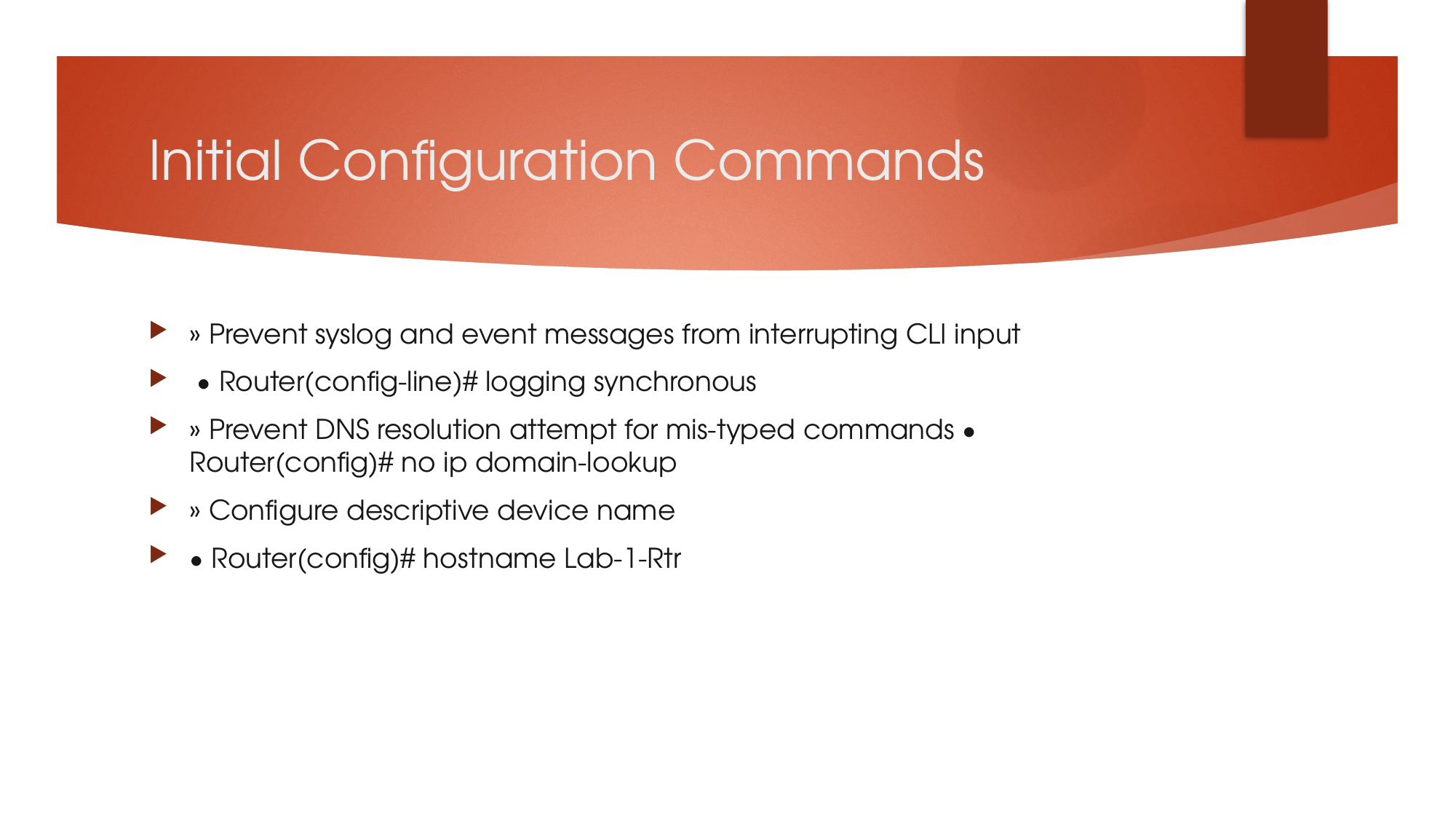

# Initial Configuration Commands
» Prevent syslog and event messages from interrupting CLI input
 • Router(config-line)# logging synchronous
» Prevent DNS resolution attempt for mis-typed commands • Router(config)# no ip domain-lookup
» Configure descriptive device name
• Router(config)# hostname Lab-1-Rtr